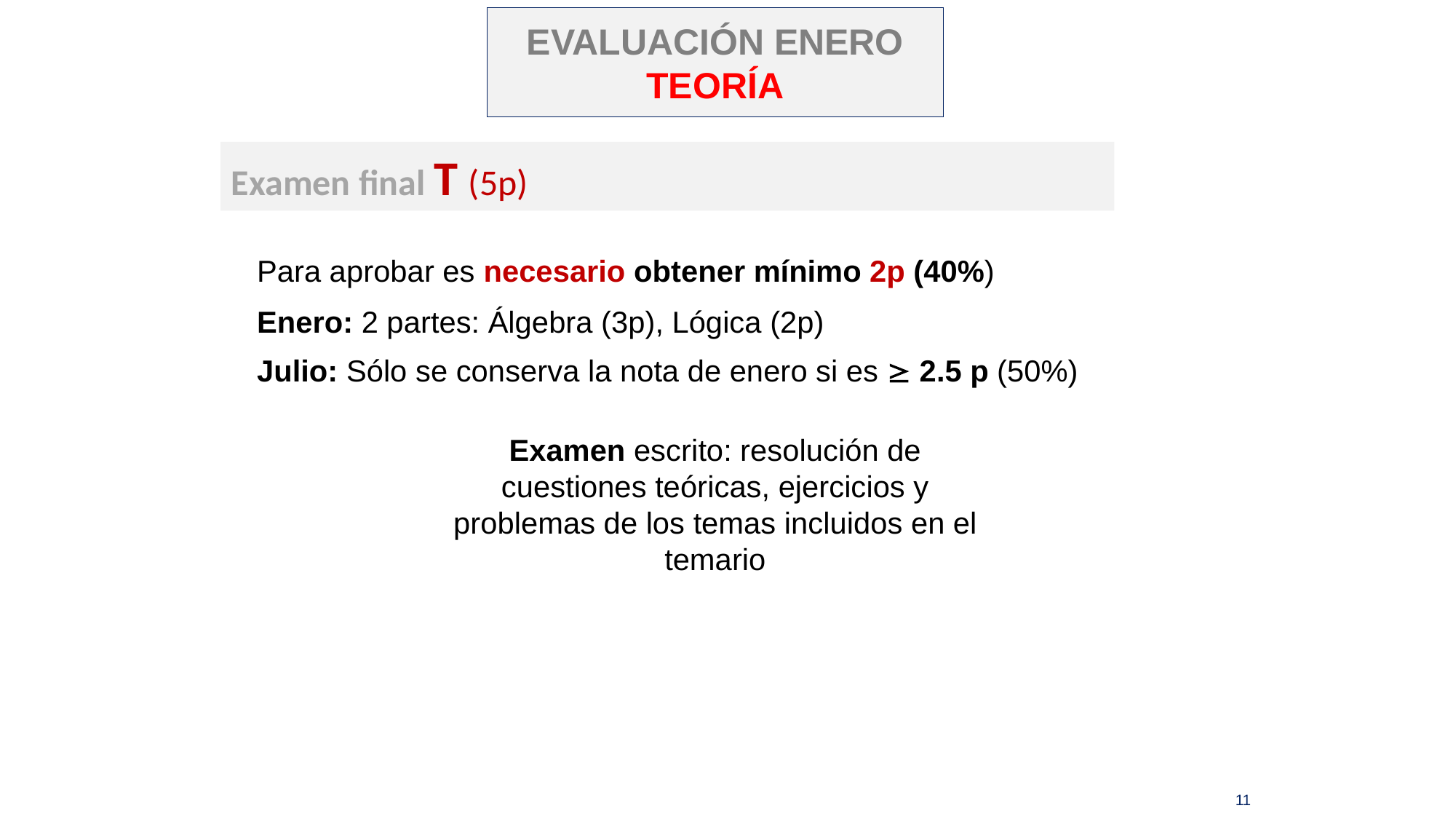

EVALUACIÓN ENERO
TEORÍA
Examen final T (5p)
Para aprobar es necesario obtener mínimo 2p (40%)
Enero: 2 partes: Álgebra (3p), Lógica (2p)
Julio: Sólo se conserva la nota de enero si es ≥ 2.5 p (50%)
Examen escrito: resolución de cuestiones teóricas, ejercicios y problemas de los temas incluidos en el temario
11